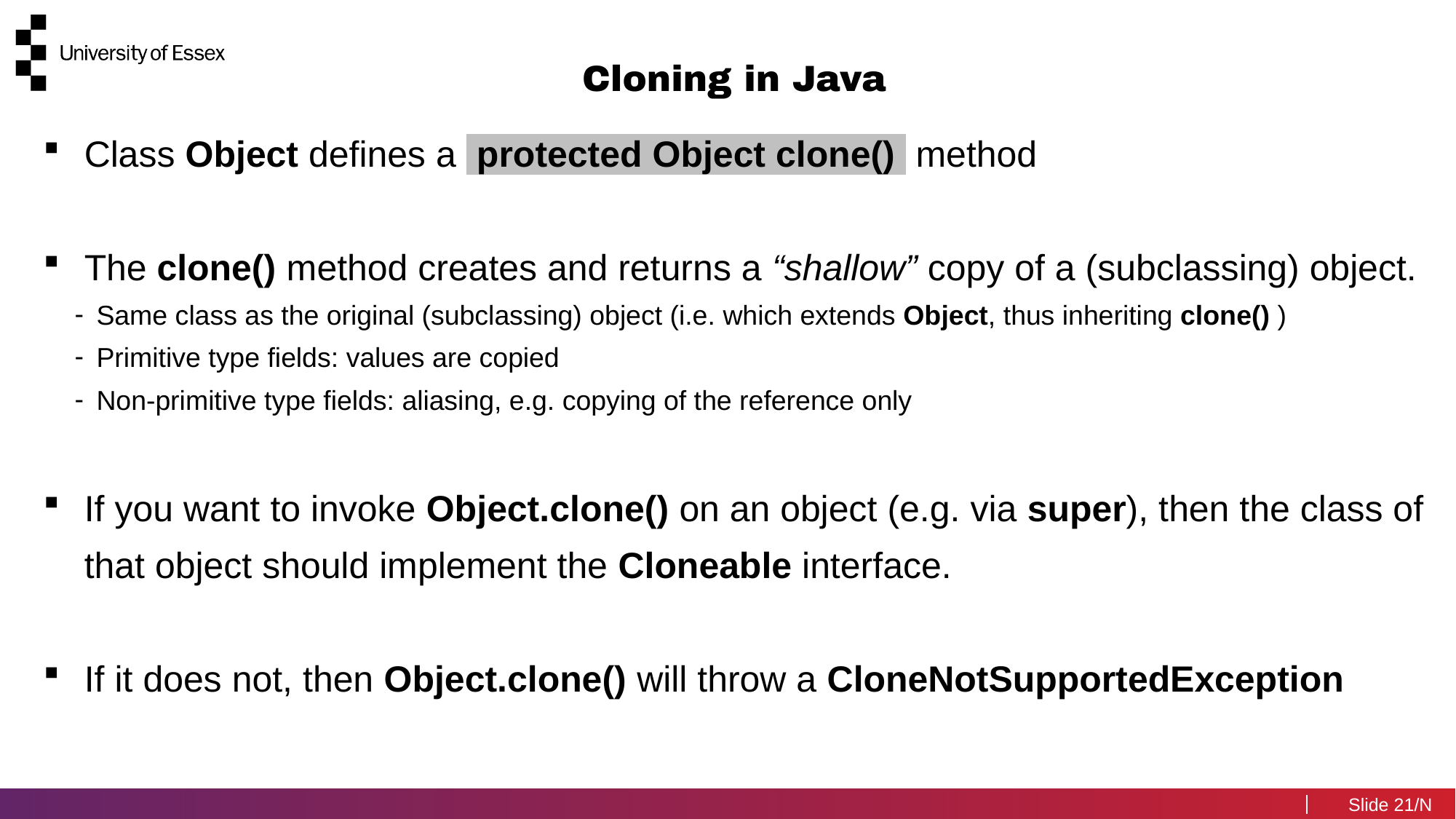

Cloning in Java
Class Object defines a  protected Object clone()  method

The clone() method creates and returns a “shallow” copy of a (subclassing) object.
Same class as the original (subclassing) object (i.e. which extends Object, thus inheriting clone() )
Primitive type fields: values are copied
Non-primitive type fields: aliasing, e.g. copying of the reference only

If you want to invoke Object.clone() on an object (e.g. via super), then the class of that object should implement the Cloneable interface.

If it does not, then Object.clone() will throw a CloneNotSupportedException
21/N